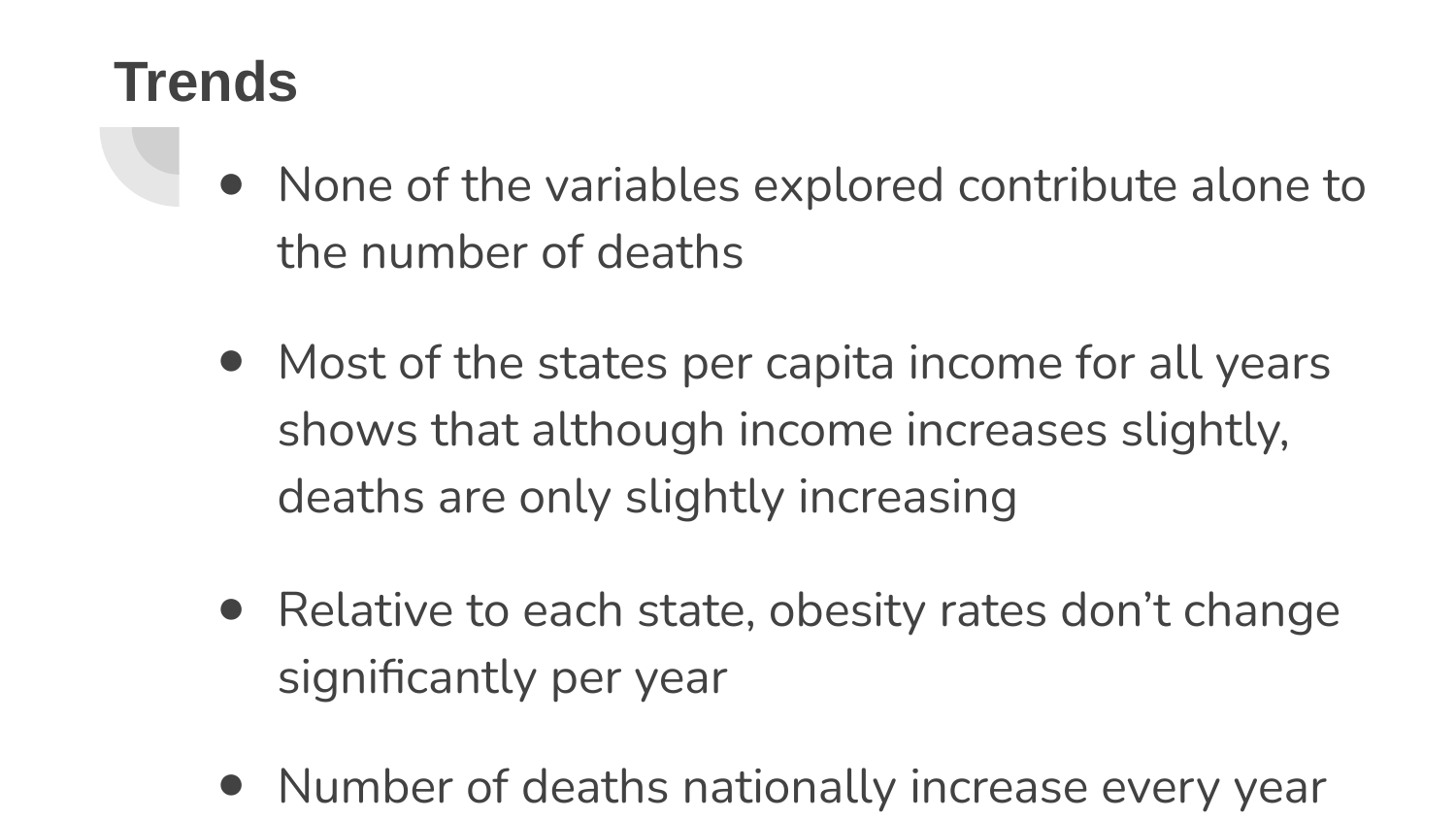

# Trends
None of the variables explored contribute alone to the number of deaths

Most of the states per capita income for all years shows that although income increases slightly, deaths are only slightly increasing

Relative to each state, obesity rates don’t change significantly per year

Number of deaths nationally increase every year